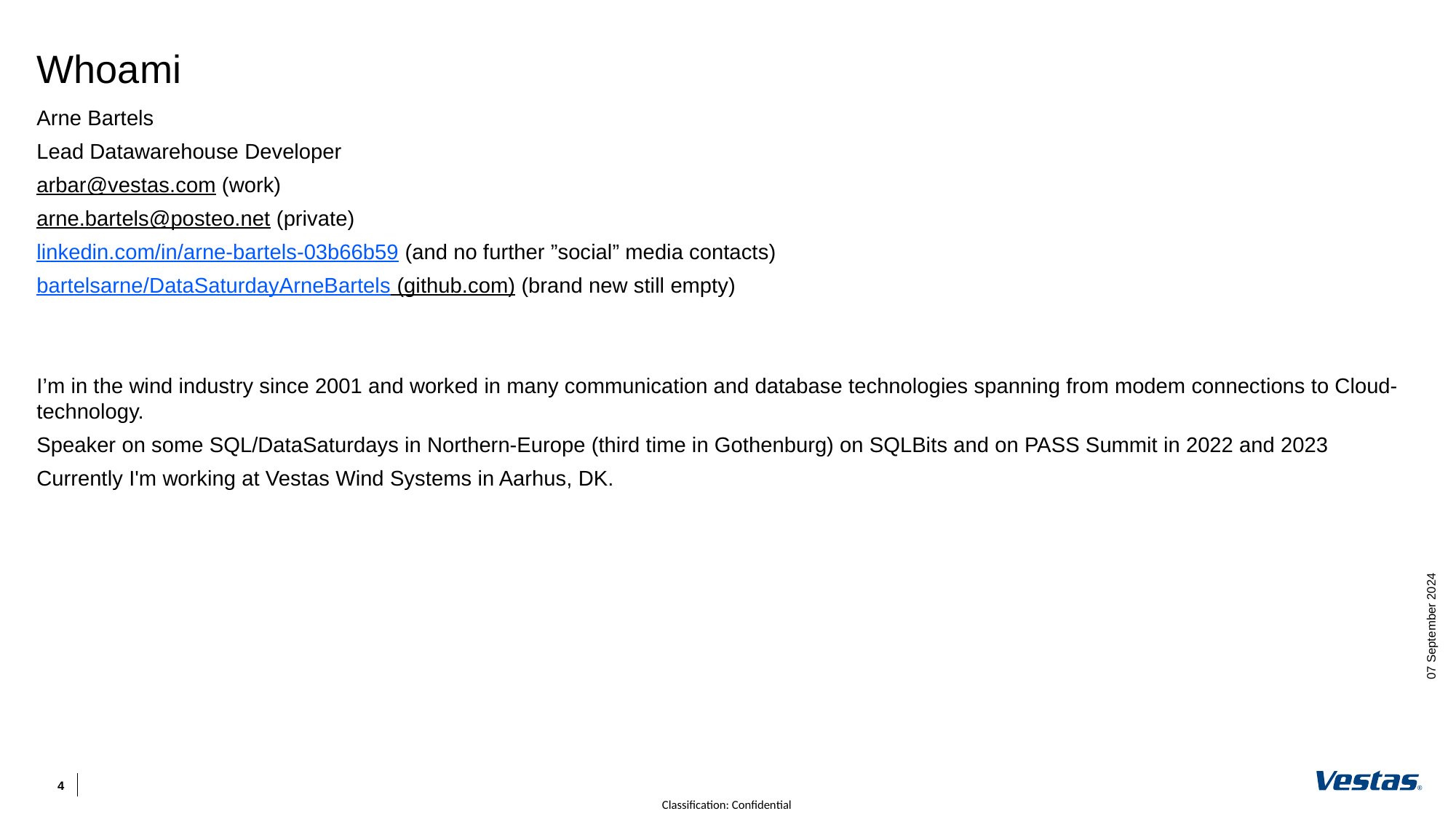

# Whoami
Arne Bartels
Lead Datawarehouse Developer
arbar@vestas.com (work)
arne.bartels@posteo.net (private)
linkedin.com/in/arne-bartels-03b66b59 (and no further ”social” media contacts)
bartelsarne/DataSaturdayArneBartels (github.com) (brand new still empty)

I’m in the wind industry since 2001 and worked in many communication and database technologies spanning from modem connections to Cloud-technology.
Speaker on some SQL/DataSaturdays in Northern-Europe (third time in Gothenburg) on SQLBits and on PASS Summit in 2022 and 2023
Currently I'm working at Vestas Wind Systems in Aarhus, DK.

07 September 2024

4